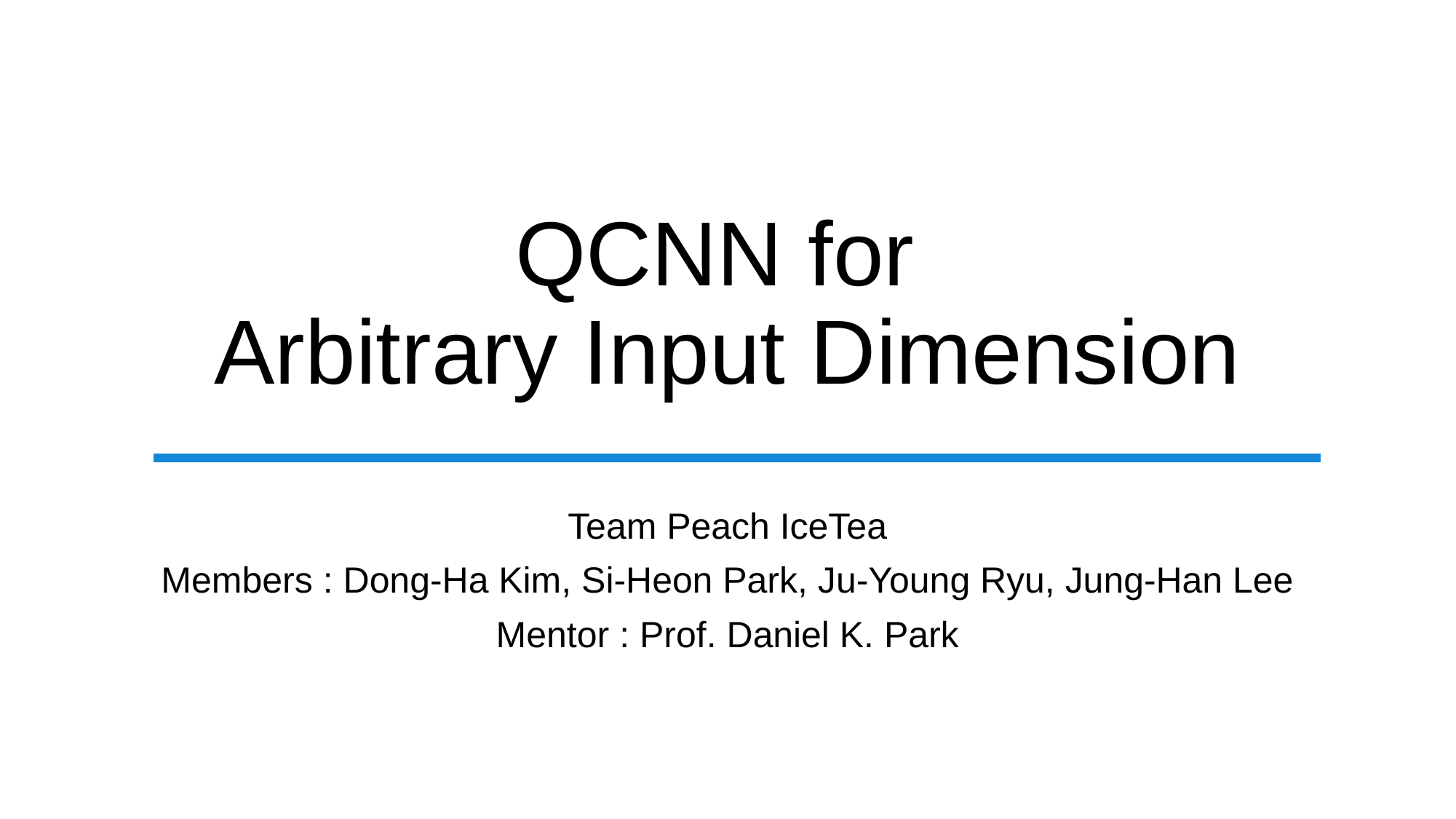

# QCNN for Arbitrary Input Dimension
Team Peach IceTea
Members : Dong-Ha Kim, Si-Heon Park, Ju-Young Ryu, Jung-Han Lee
Mentor : Prof. Daniel K. Park